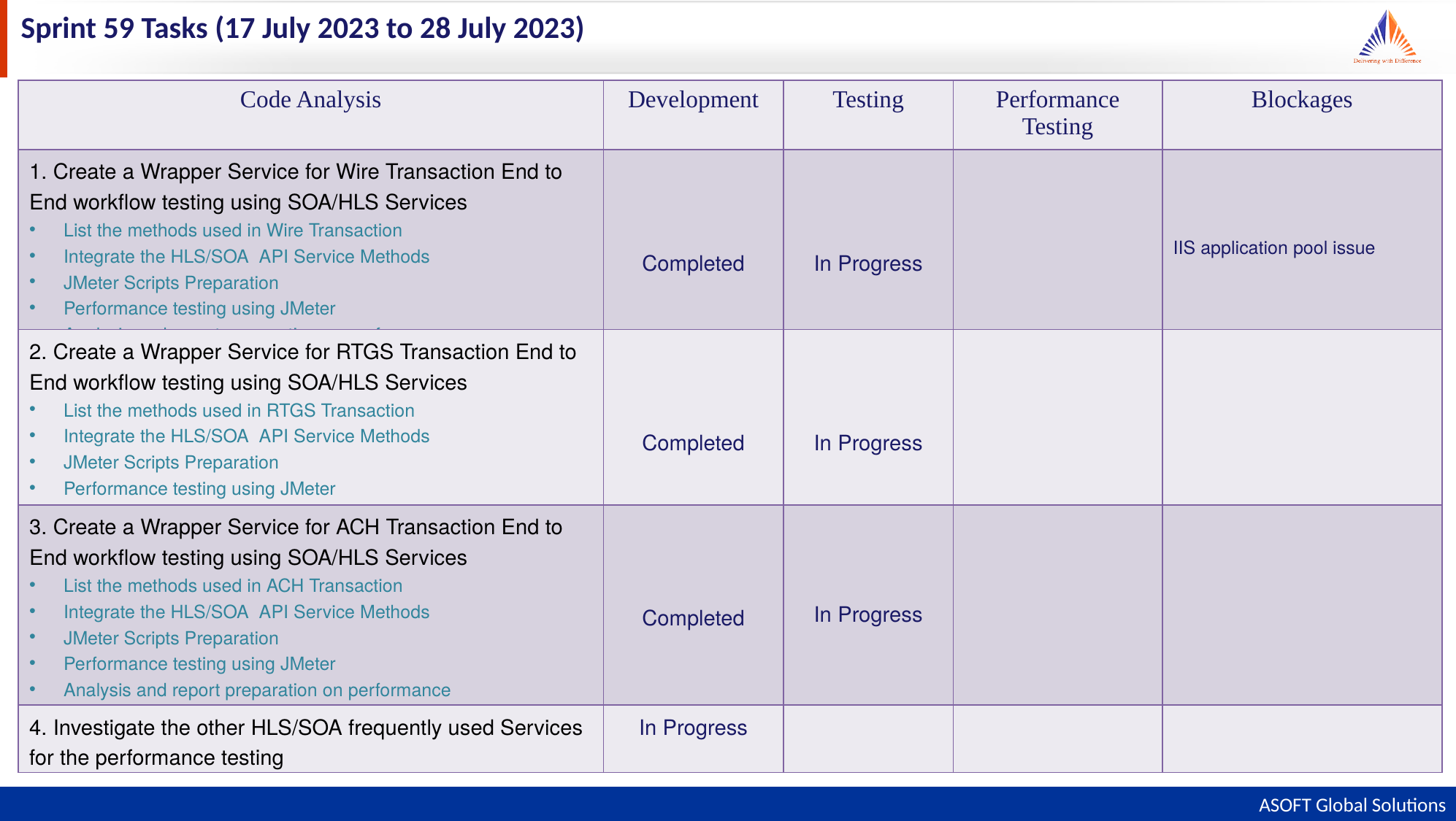

Sprint 59 Tasks (17 July 2023 to 28 July 2023)
| Code Analysis | Development | Testing | Performance Testing | Blockages |
| --- | --- | --- | --- | --- |
| 1. Create a Wrapper Service for Wire Transaction End to End workflow testing using SOA/HLS Services List the methods used in Wire Transaction Integrate the HLS/SOA API Service Methods JMeter Scripts Preparation Performance testing using JMeter Analysis and report preparation on performance | Completed | In Progress |  | IIS application pool issue |
| 2. Create a Wrapper Service for RTGS Transaction End to End workflow testing using SOA/HLS Services List the methods used in RTGS Transaction Integrate the HLS/SOA API Service Methods JMeter Scripts Preparation Performance testing using JMeter Analysis and report preparation on performance | Completed | In Progress |  |  |
| 3. Create a Wrapper Service for ACH Transaction End to End workflow testing using SOA/HLS Services List the methods used in ACH Transaction Integrate the HLS/SOA API Service Methods JMeter Scripts Preparation Performance testing using JMeter Analysis and report preparation on performance | Completed | In Progress |  |  |
| 4. Investigate the other HLS/SOA frequently used Services for the performance testing | In Progress |  |  |  |